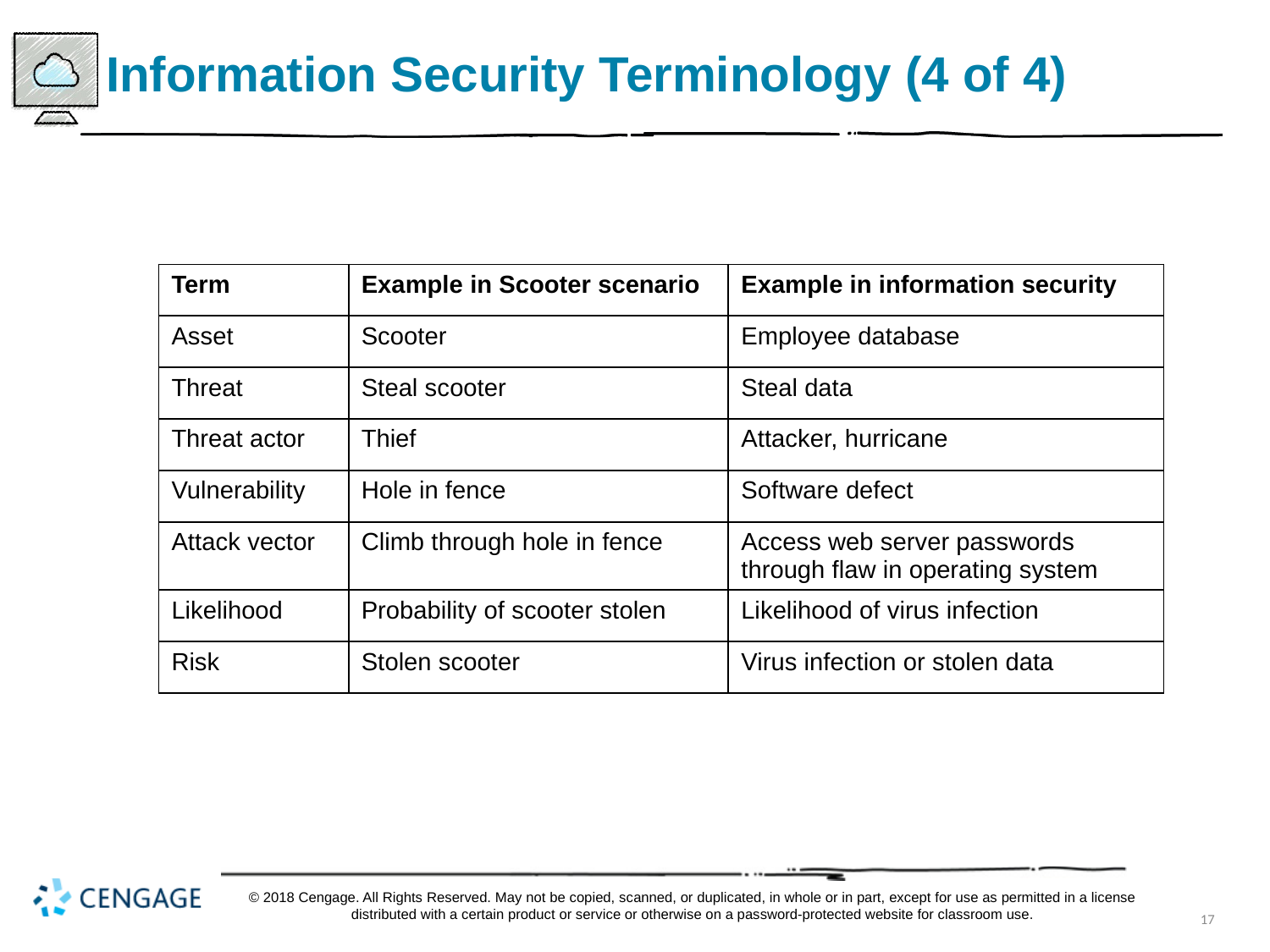

# Information Security Terminology (4 of 4)
| Term | Example in Scooter scenario | Example in information security |
| --- | --- | --- |
| Asset | Scooter | Employee database |
| Threat | Steal scooter | Steal data |
| Threat actor | Thief | Attacker, hurricane |
| Vulnerability | Hole in fence | Software defect |
| Attack vector | Climb through hole in fence | Access web server passwords through flaw in operating system |
| Likelihood | Probability of scooter stolen | Likelihood of virus infection |
| Risk | Stolen scooter | Virus infection or stolen data |
© 2018 Cengage. All Rights Reserved. May not be copied, scanned, or duplicated, in whole or in part, except for use as permitted in a license distributed with a certain product or service or otherwise on a password-protected website for classroom use.